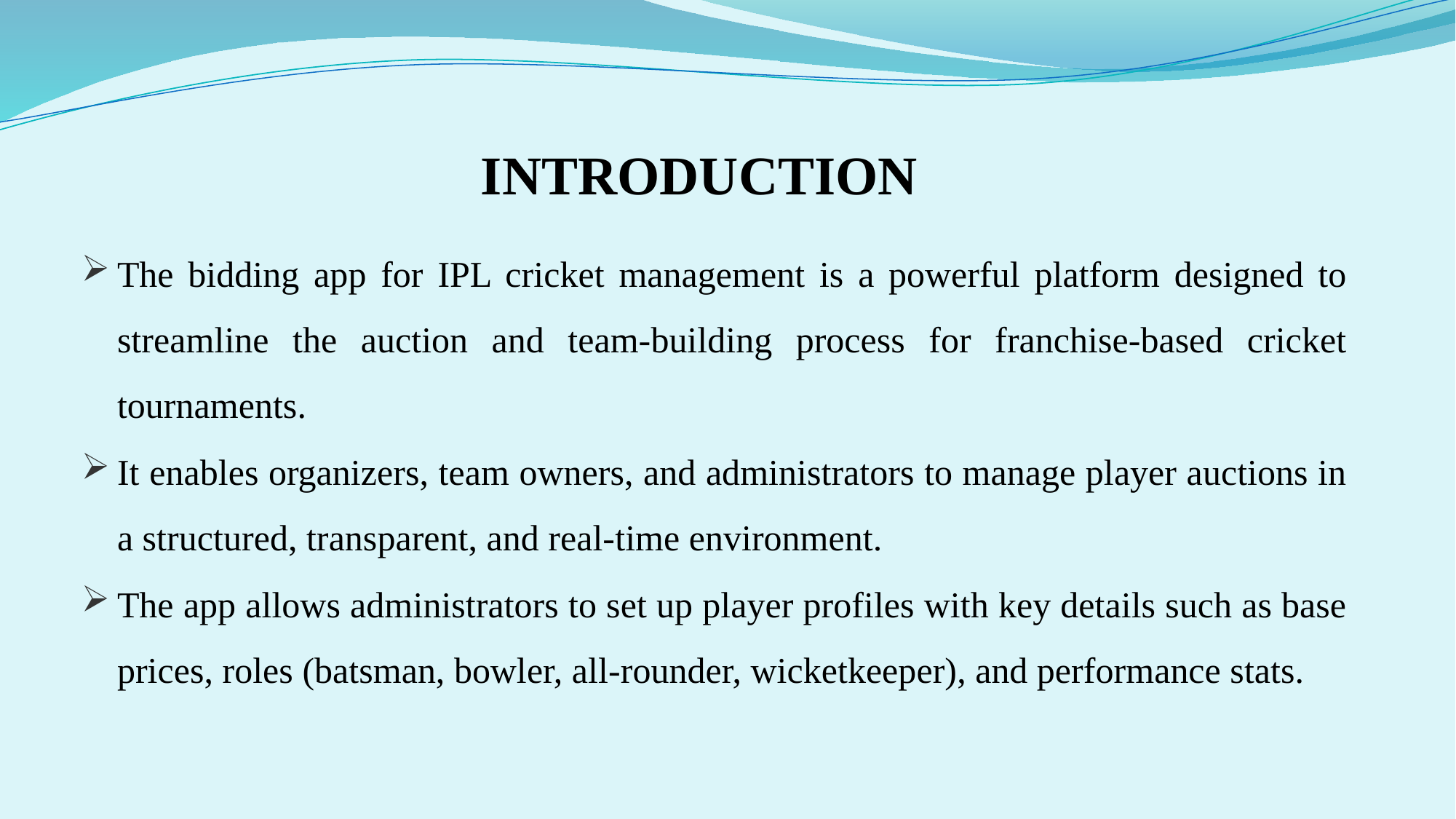

INTRODUCTION
The bidding app for IPL cricket management is a powerful platform designed to streamline the auction and team-building process for franchise-based cricket tournaments.
It enables organizers, team owners, and administrators to manage player auctions in a structured, transparent, and real-time environment.
The app allows administrators to set up player profiles with key details such as base prices, roles (batsman, bowler, all-rounder, wicketkeeper), and performance stats.